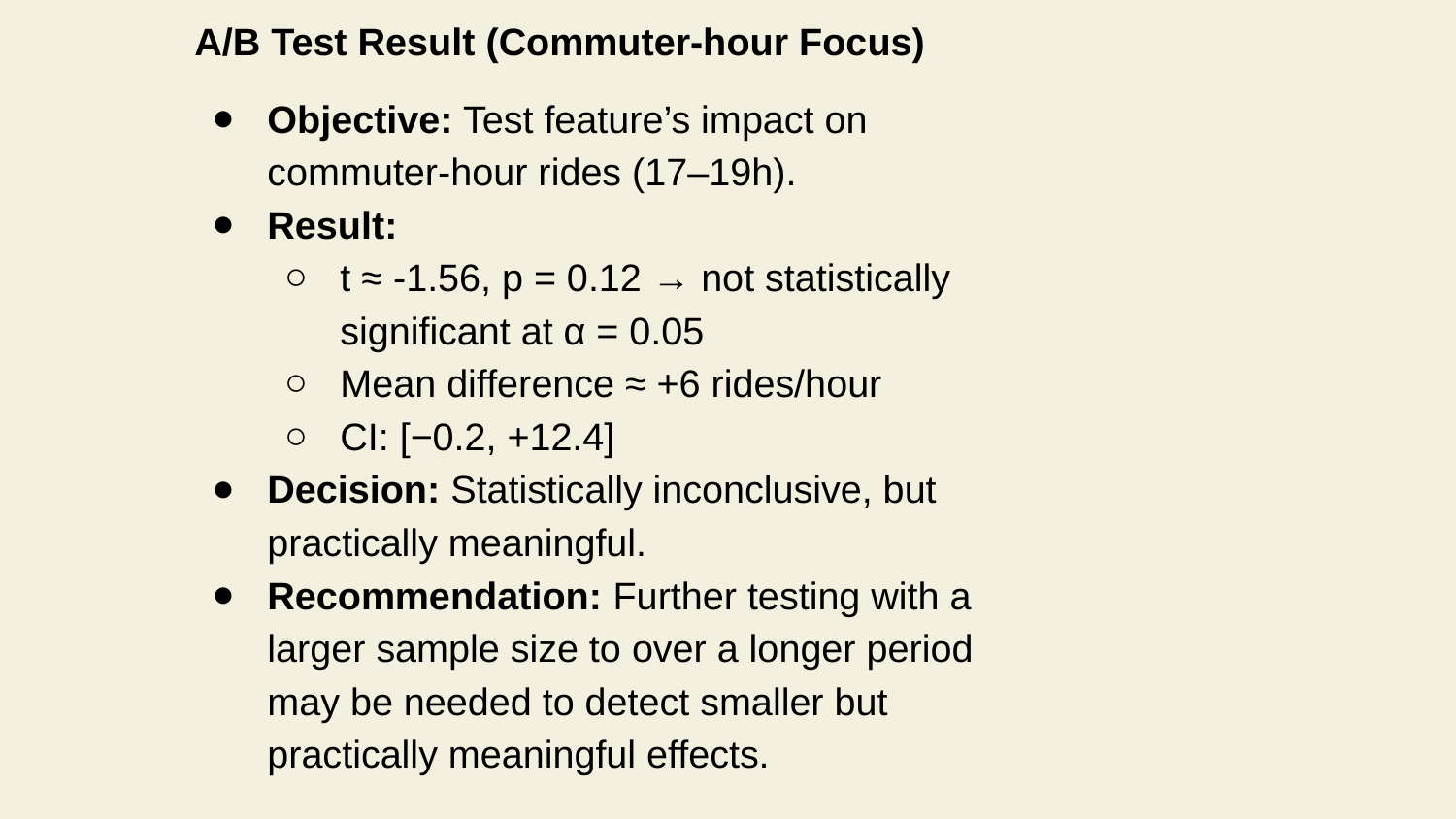

A/B Test Result (Commuter-hour Focus)
Objective: Test feature’s impact on commuter-hour rides (17–19h).
Result:
t ≈ -1.56, p = 0.12 → not statistically significant at α = 0.05
Mean difference ≈ +6 rides/hour
CI: [−0.2, +12.4]
Decision: Statistically inconclusive, but practically meaningful.
Recommendation: Further testing with a larger sample size to over a longer period may be needed to detect smaller but practically meaningful effects.